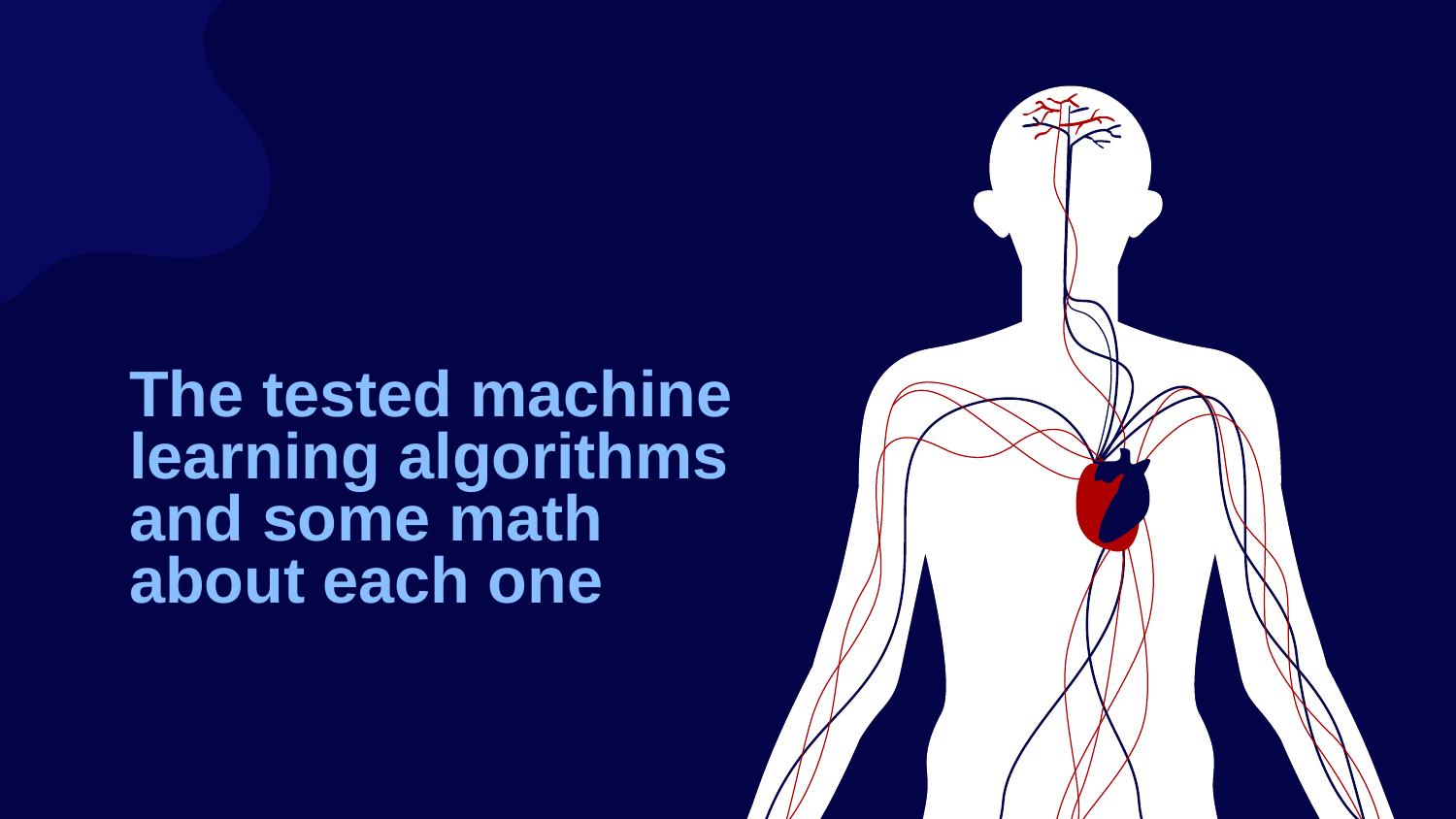

# The tested machine learning algorithms and some math about each one